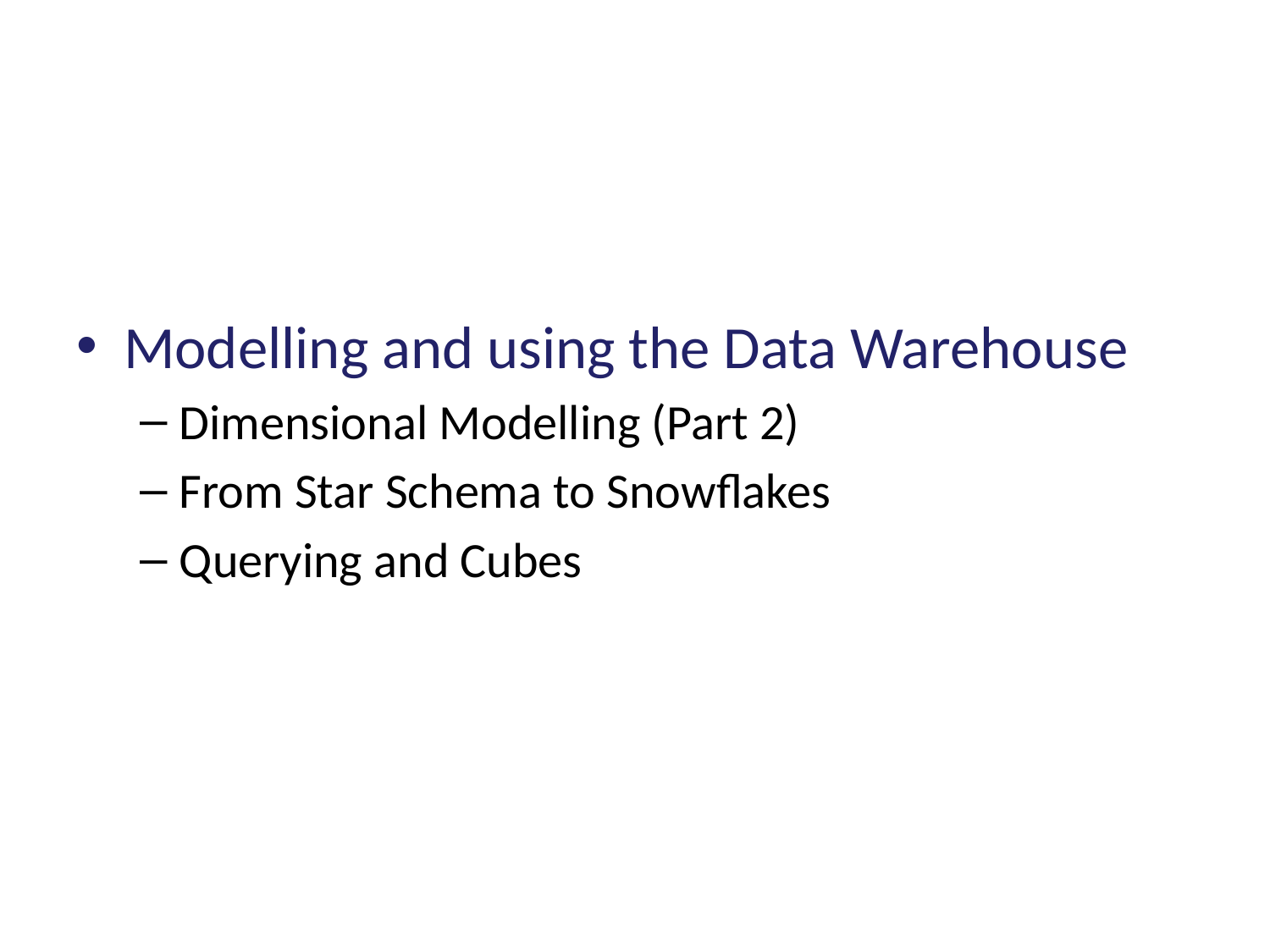

#

Modelling and using the Data Warehouse
Dimensional Modelling (Part 2)
From Star Schema to Snowflakes
Querying and Cubes